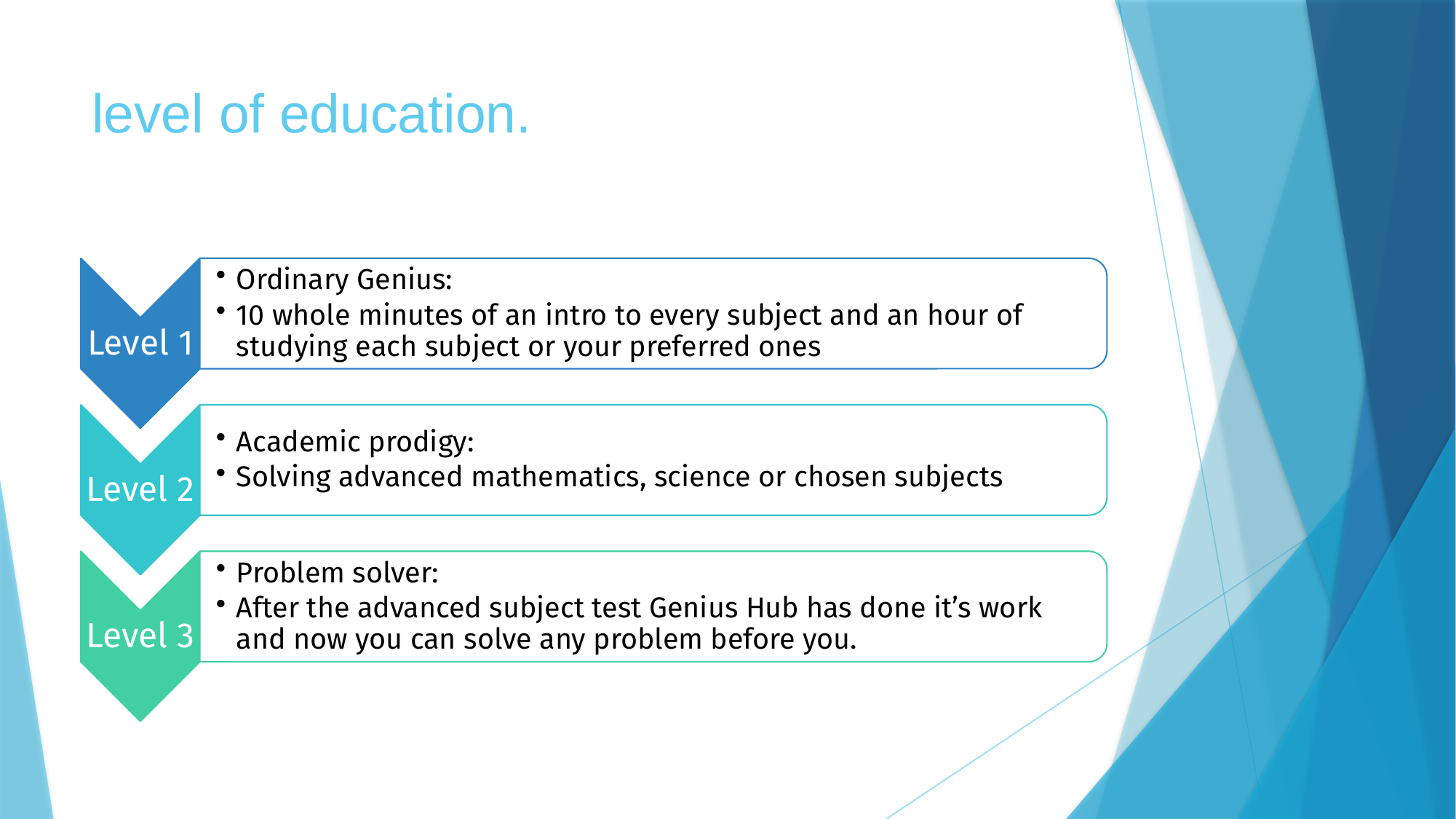

# level of education.
Level 1
Ordinary Genius:
10 whole minutes of an intro to every subject and an hour of studying each subject or your preferred ones
Level 2
Academic prodigy:
Solving advanced mathematics, science or chosen subjects
Level 3
Problem solver:
After the advanced subject test Genius Hub has done it’s work and now you can solve any problem before you.